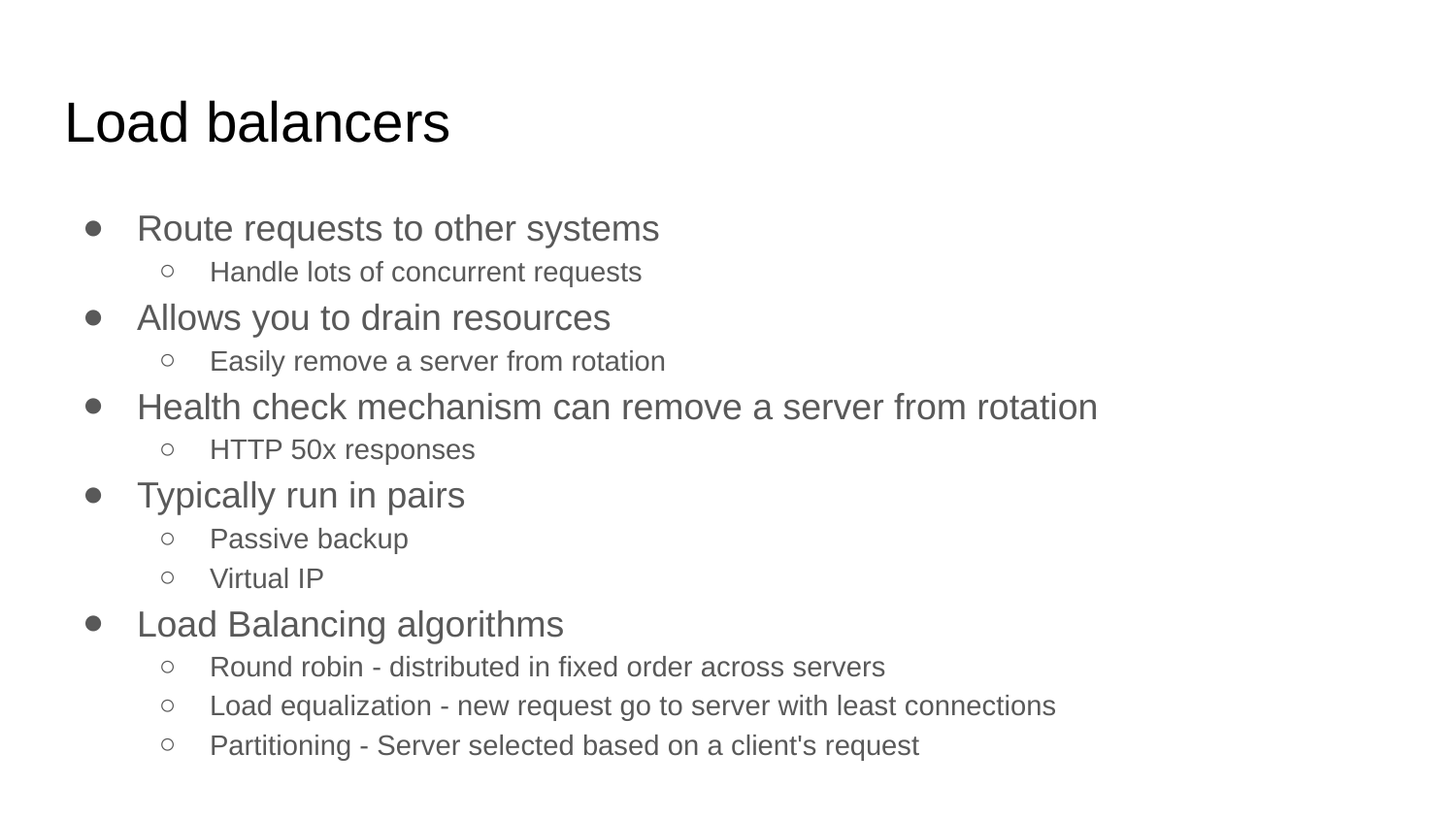

# Load balancers
Route requests to other systems
Handle lots of concurrent requests
Allows you to drain resources
Easily remove a server from rotation
Health check mechanism can remove a server from rotation
HTTP 50x responses
Typically run in pairs
Passive backup
Virtual IP
Load Balancing algorithms
Round robin - distributed in fixed order across servers
Load equalization - new request go to server with least connections
Partitioning - Server selected based on a client's request